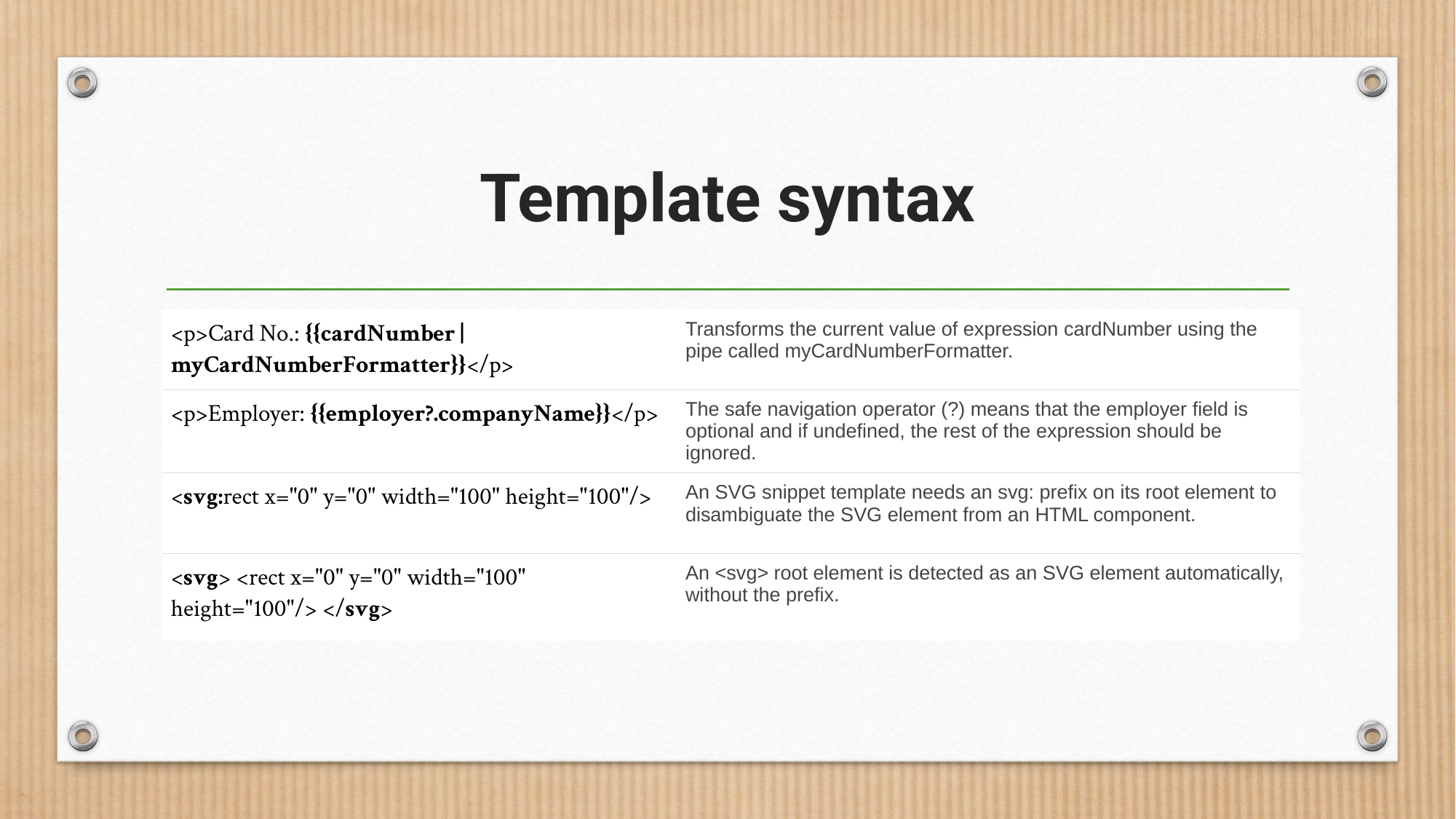

# Template syntax
| <p>Card No.: {{cardNumber | myCardNumberFormatter}}</p> | Transforms the current value of expression cardNumber using the pipe called myCardNumberFormatter. |
| --- | --- |
| <p>Employer: {{employer?.companyName}}</p> | The safe navigation operator (?) means that the employer field is optional and if undefined, the rest of the expression should be ignored. |
| <svg:rect x="0" y="0" width="100" height="100"/> | An SVG snippet template needs an svg: prefix on its root element to disambiguate the SVG element from an HTML component. |
| <svg> <rect x="0" y="0" width="100" height="100"/> </svg> | An <svg> root element is detected as an SVG element automatically, without the prefix. |